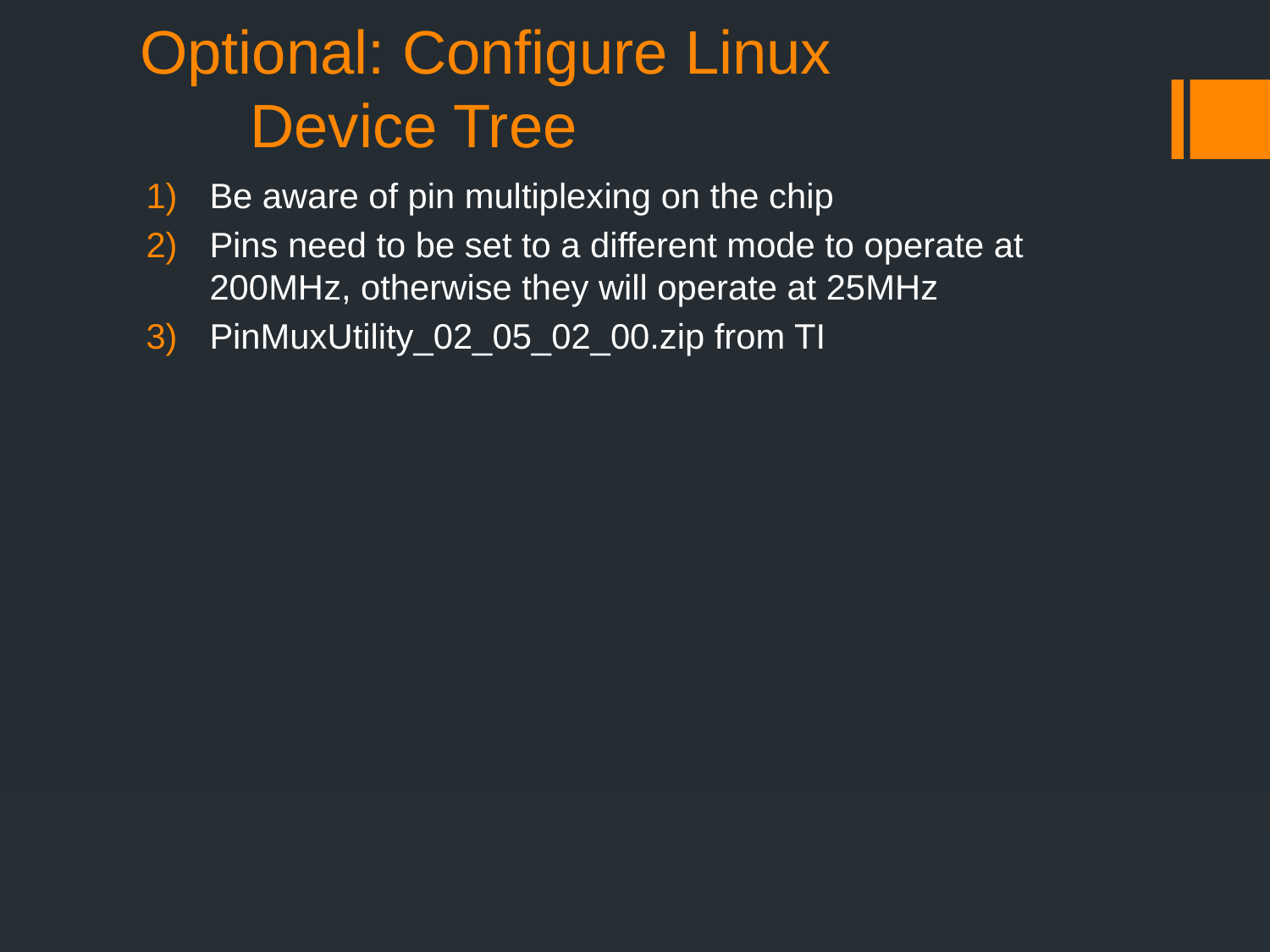

# Optional: Configure Linux Device Tree
Be aware of pin multiplexing on the chip
Pins need to be set to a different mode to operate at 200MHz, otherwise they will operate at 25MHz
PinMuxUtility_02_05_02_00.zip from TI